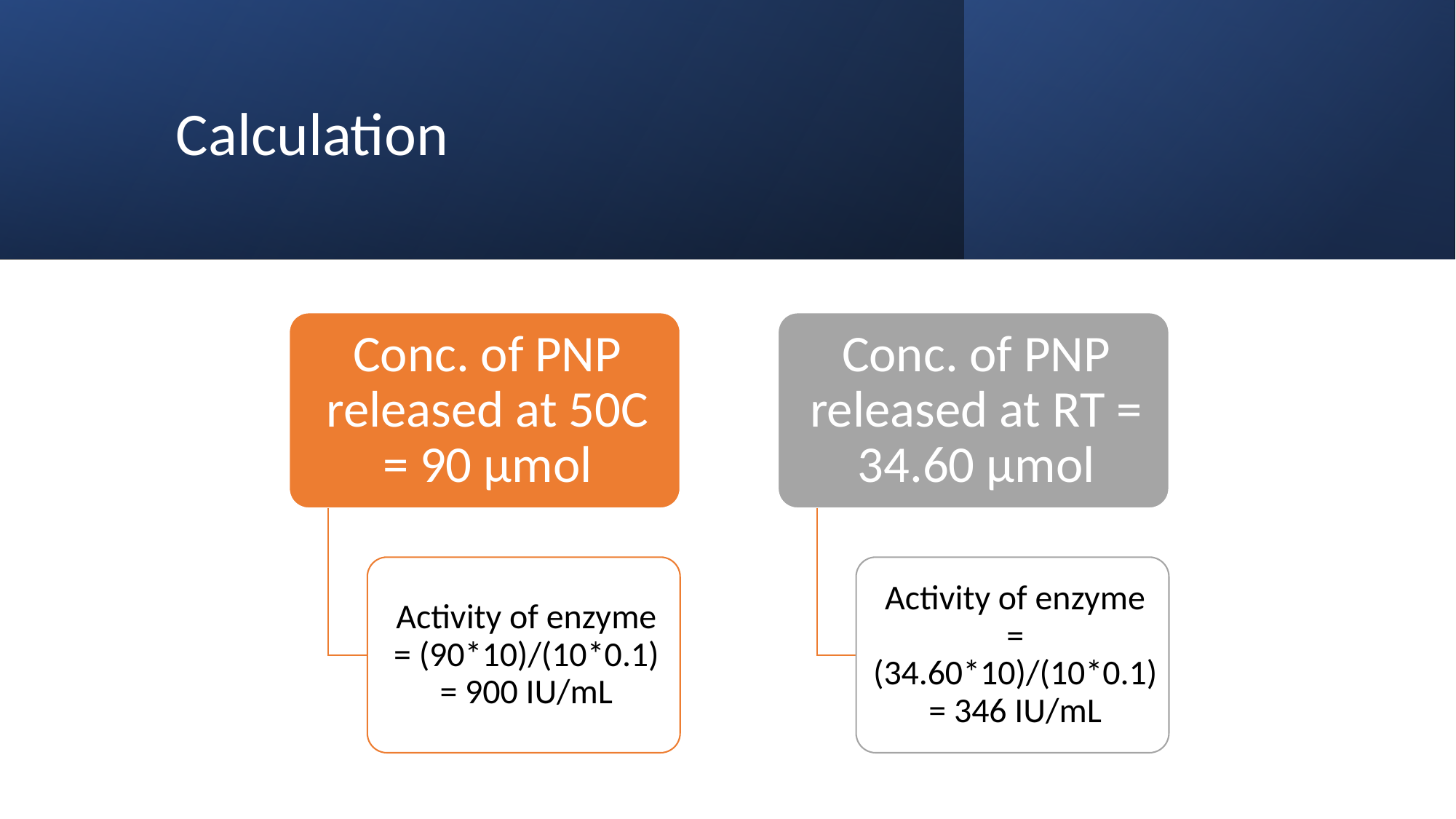

# Calculation
Conc. of PNP released at 50C = 90 μmol
Activity of enzyme = (90*10)/(10*0.1) = 900 IU/mL
Conc. of PNP released at RT = 34.60 μmol
Activity of enzyme = (34.60*10)/(10*0.1) = 346 IU/mL